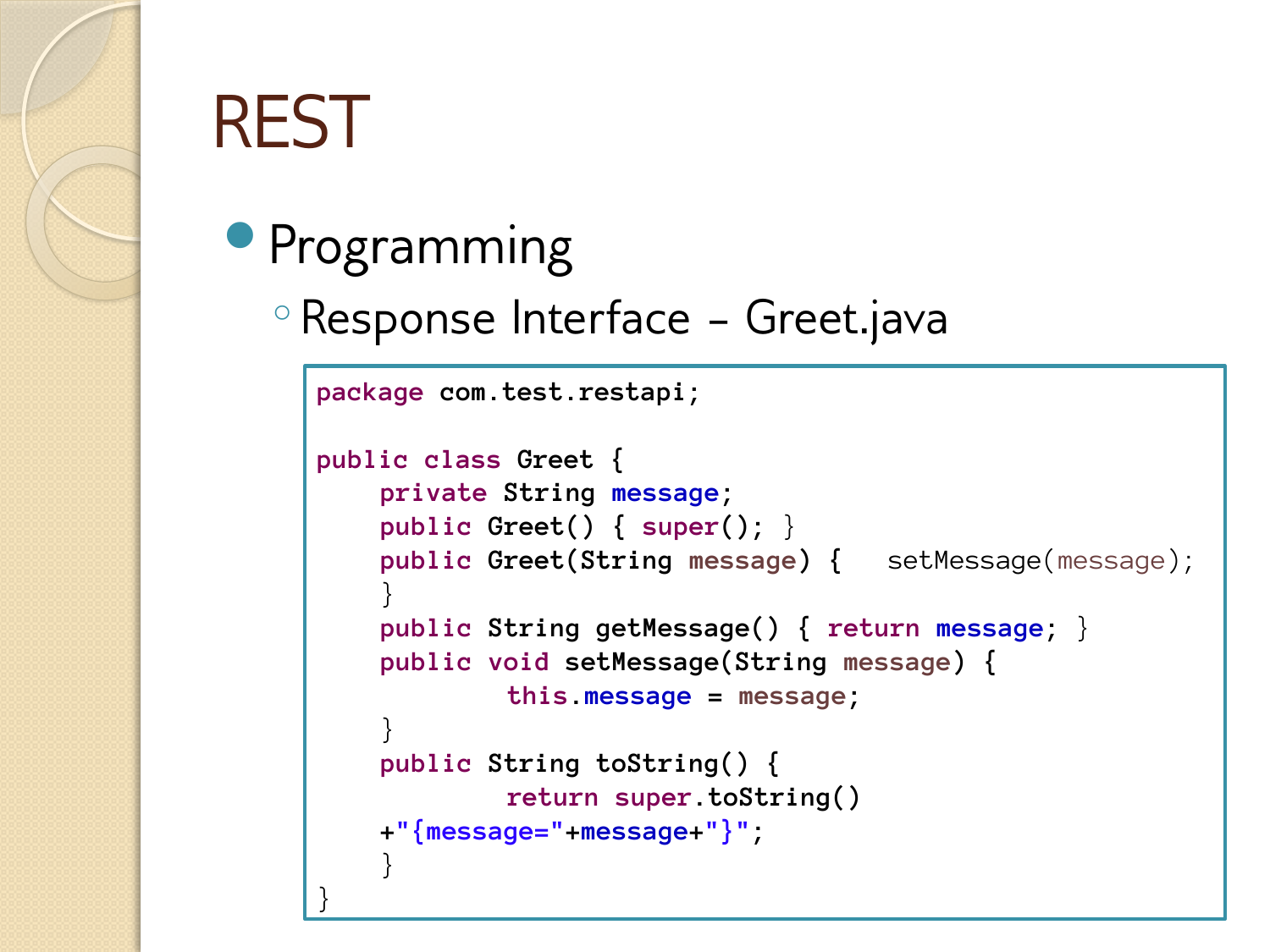

# REST
Programming
Response Interface – Greet.java

package com.test.restapi;

public class Greet {
private String message;
public Greet() { super(); }
public Greet(String message) { 	setMessage(message);
}
public String getMessage() { return message; }
public void setMessage(String message) {
	this.message = message;
}
public String toString() {
	return super.toString()+"{message="+message+"}";
}
}